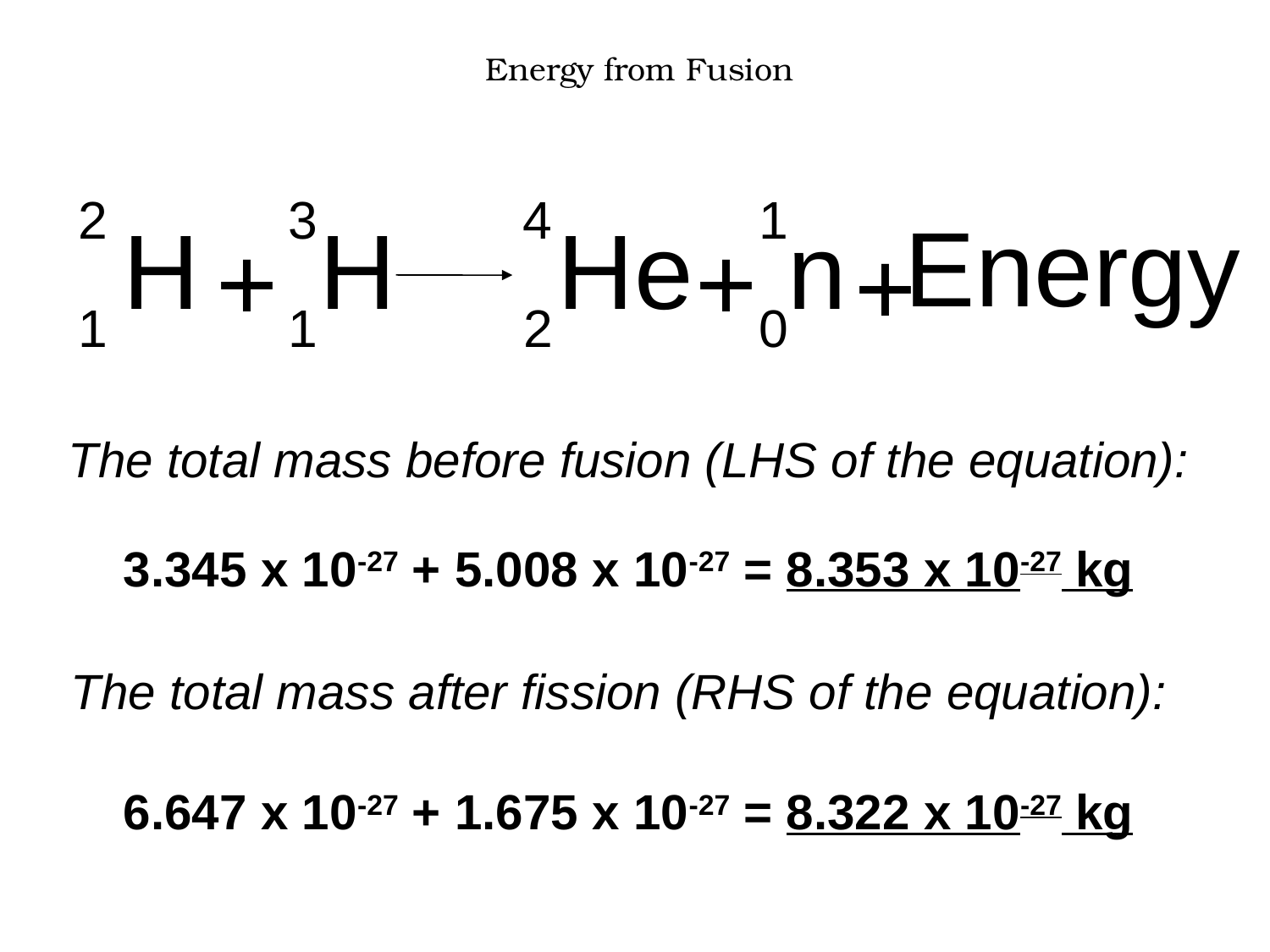

Energy from Fusion
   2
H
 1
3
H
1
   4
He
 2
1
n
0
Energy
+
+
+

The total mass before fusion (LHS of the equation):
3.345 x 10-27 + 5.008 x 10-27 = 8.353 x 10-27 kg
The total mass after fission (RHS of the equation):
6.647 x 10-27 + 1.675 x 10-27 = 8.322 x 10-27 kg